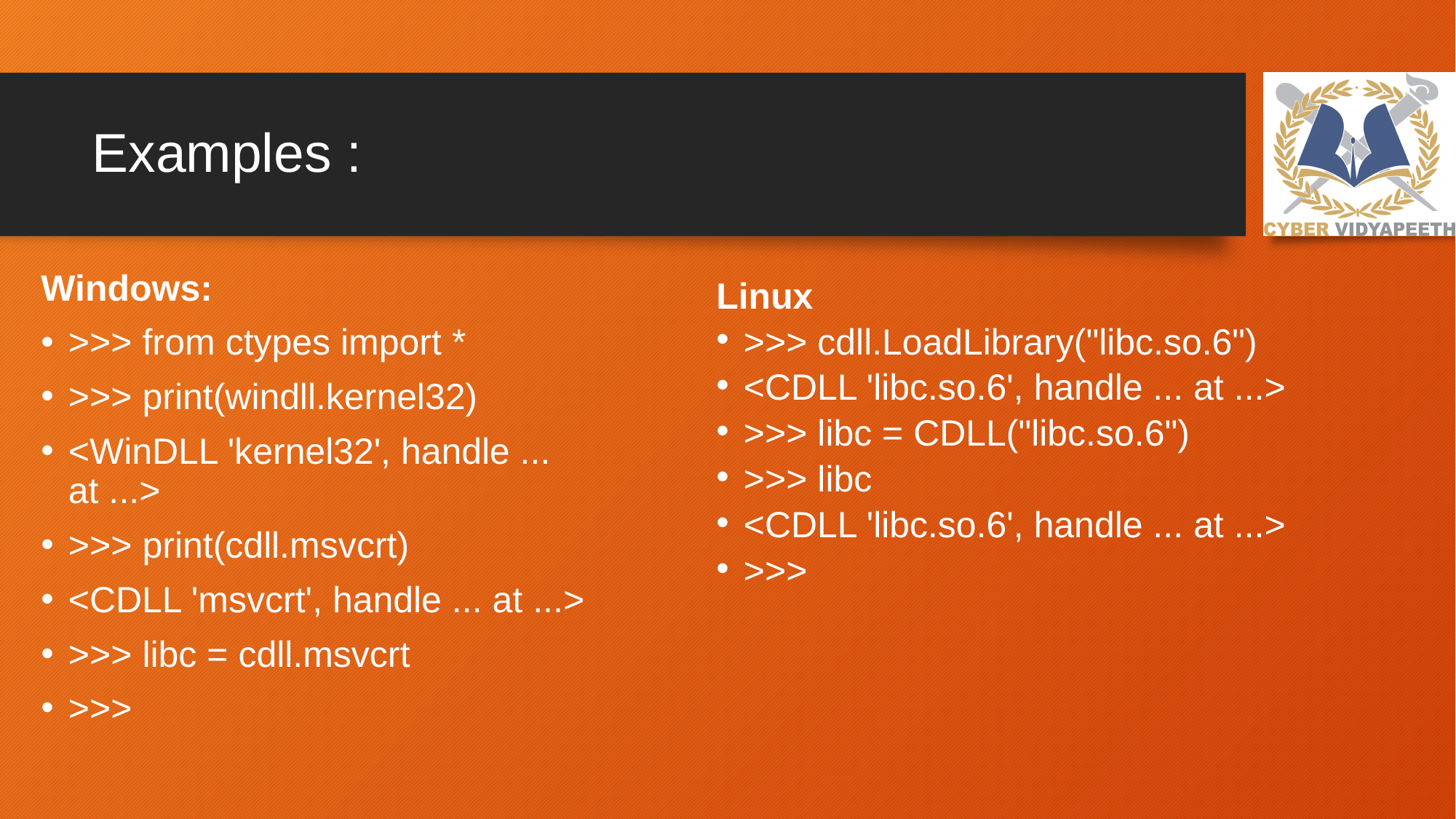

# Examples :
Windows:
>>> from ctypes import *
>>> print(windll.kernel32)
<WinDLL 'kernel32', handle ... at ...>
>>> print(cdll.msvcrt)
<CDLL 'msvcrt', handle ... at ...>
>>> libc = cdll.msvcrt
>>>
Linux
>>> cdll.LoadLibrary("libc.so.6")
<CDLL 'libc.so.6', handle ... at ...>
>>> libc = CDLL("libc.so.6")
>>> libc
<CDLL 'libc.so.6', handle ... at ...>
>>>